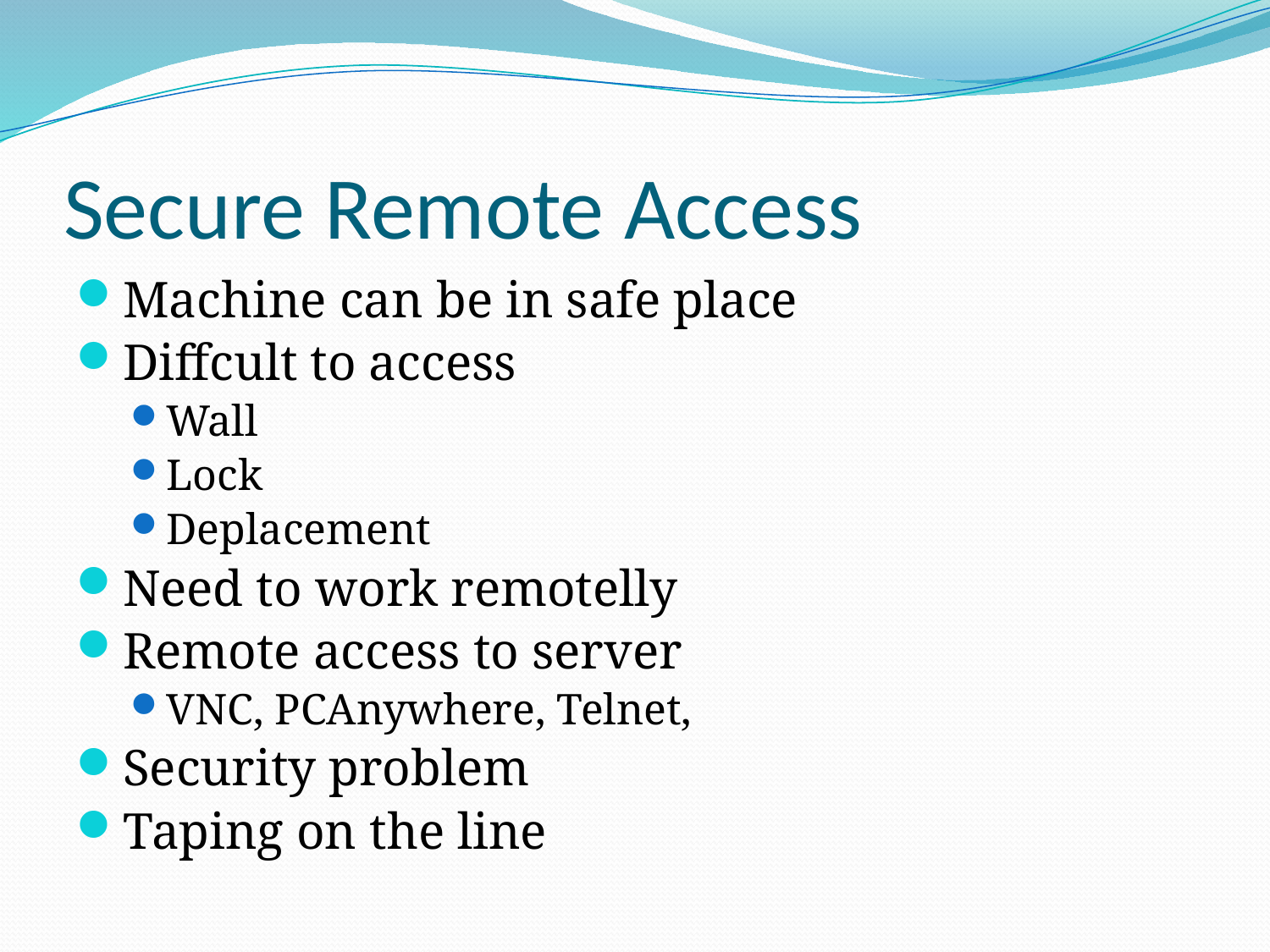

# Secure Remote Access
Machine can be in safe place
Diffcult to access
Wall
Lock
Deplacement
Need to work remotelly
Remote access to server
VNC, PCAnywhere, Telnet,
Security problem
Taping on the line